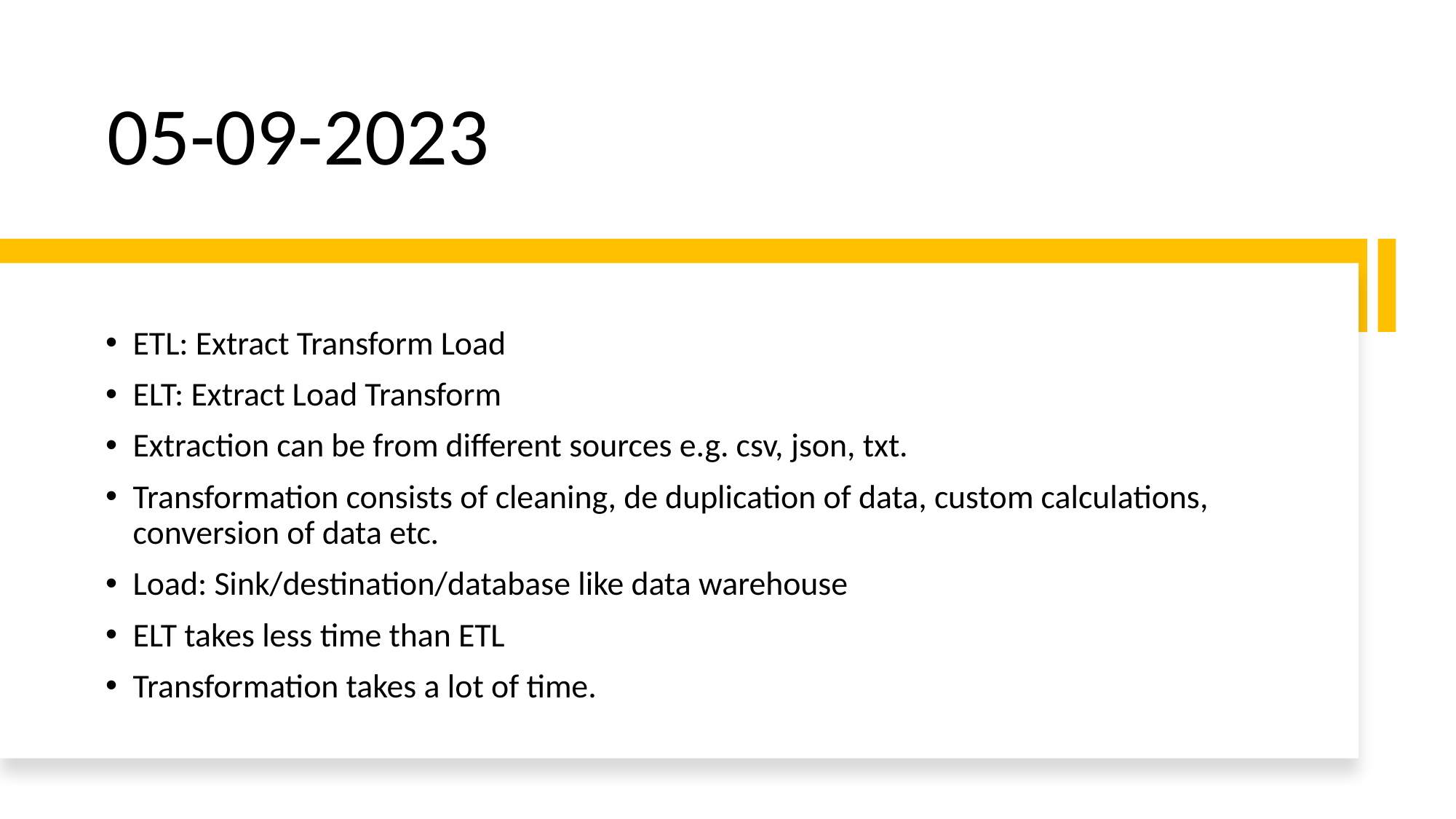

# 05-09-2023

ETL: Extract Transform Load
ELT: Extract Load Transform
Extraction can be from different sources e.g. csv, json, txt.
Transformation consists of cleaning, de duplication of data, custom calculations, conversion of data etc.
Load: Sink/destination/database like data warehouse
ELT takes less time than ETL
Transformation takes a lot of time.